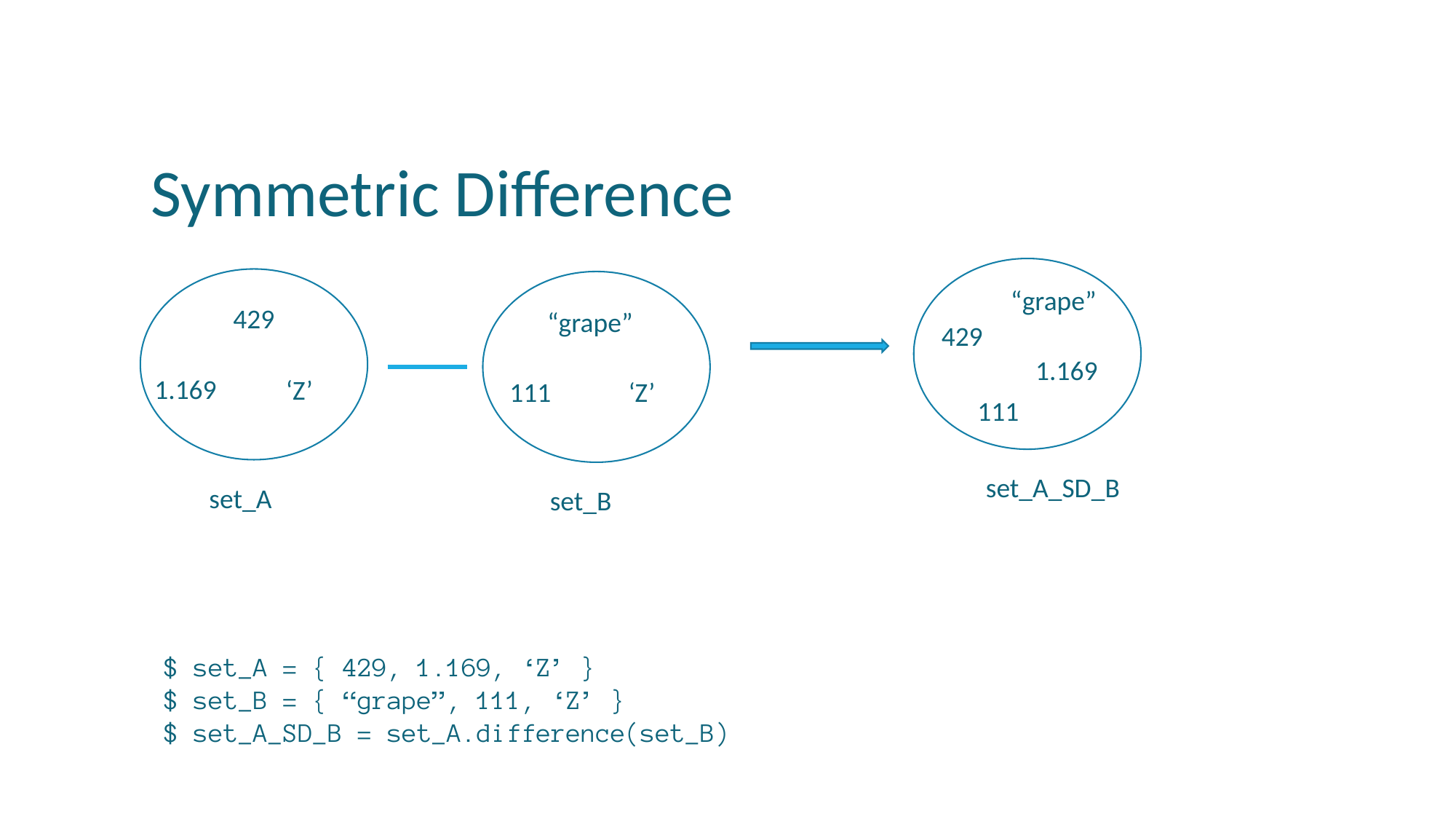

# Symmetric Difference

“grape”
429
“grape”
429

1.169
1.169
‘Z’
111
‘Z’
111
set_A_SD_B
set_A
set_B
$ set_A = { 429, 1.169, ‘Z’ }
$ set_B = { “grape”, 111, ‘Z’ }
$ set_A_SD_B = set_A.difference(set_B)